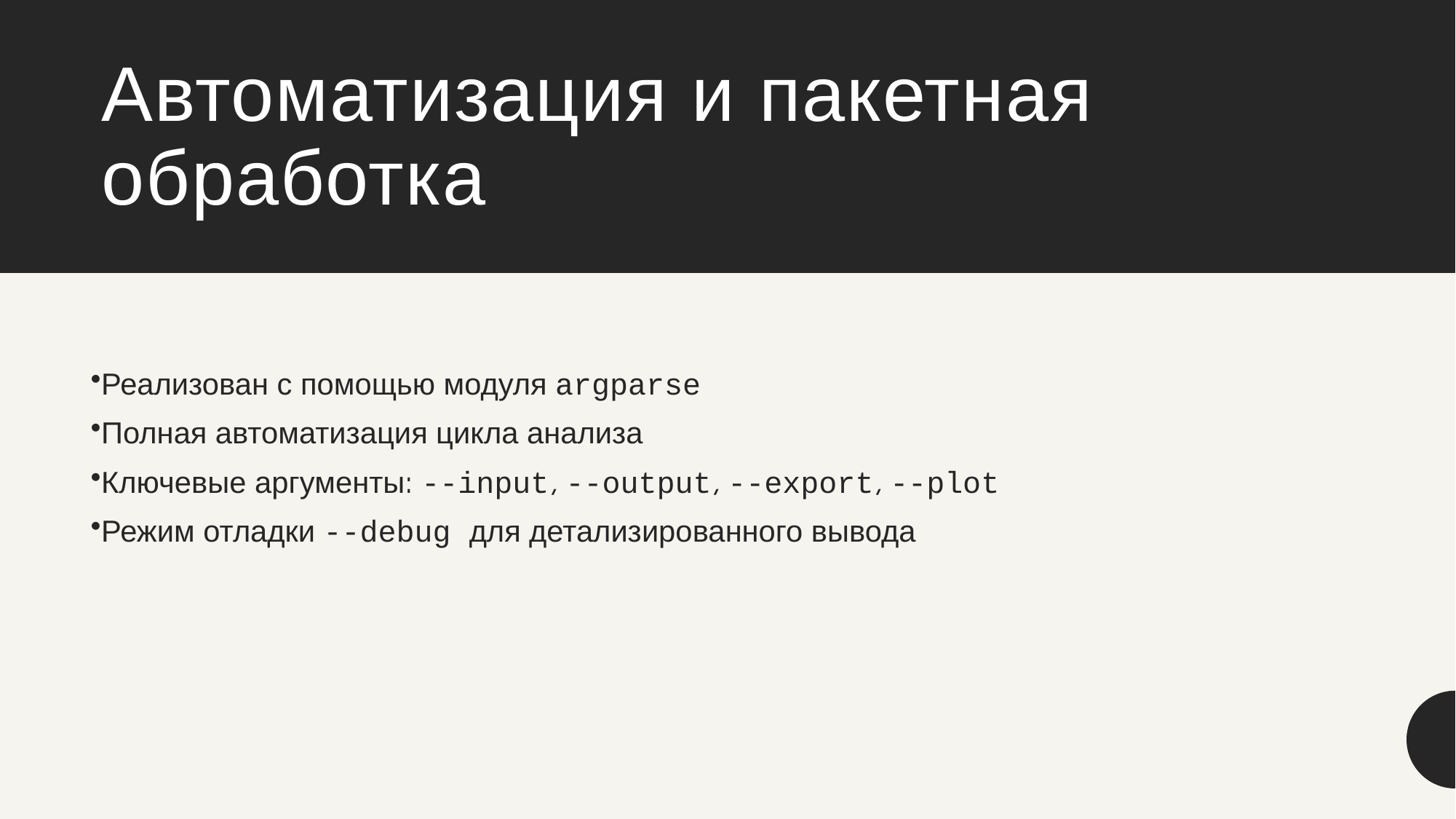

# Автоматизация и пакетная обработка

Реализован с помощью модуля argparse
Полная автоматизация цикла анализа
Ключевые аргументы: --input, --output, --export, --plot
Режим отладки --debug для детализированного вывода